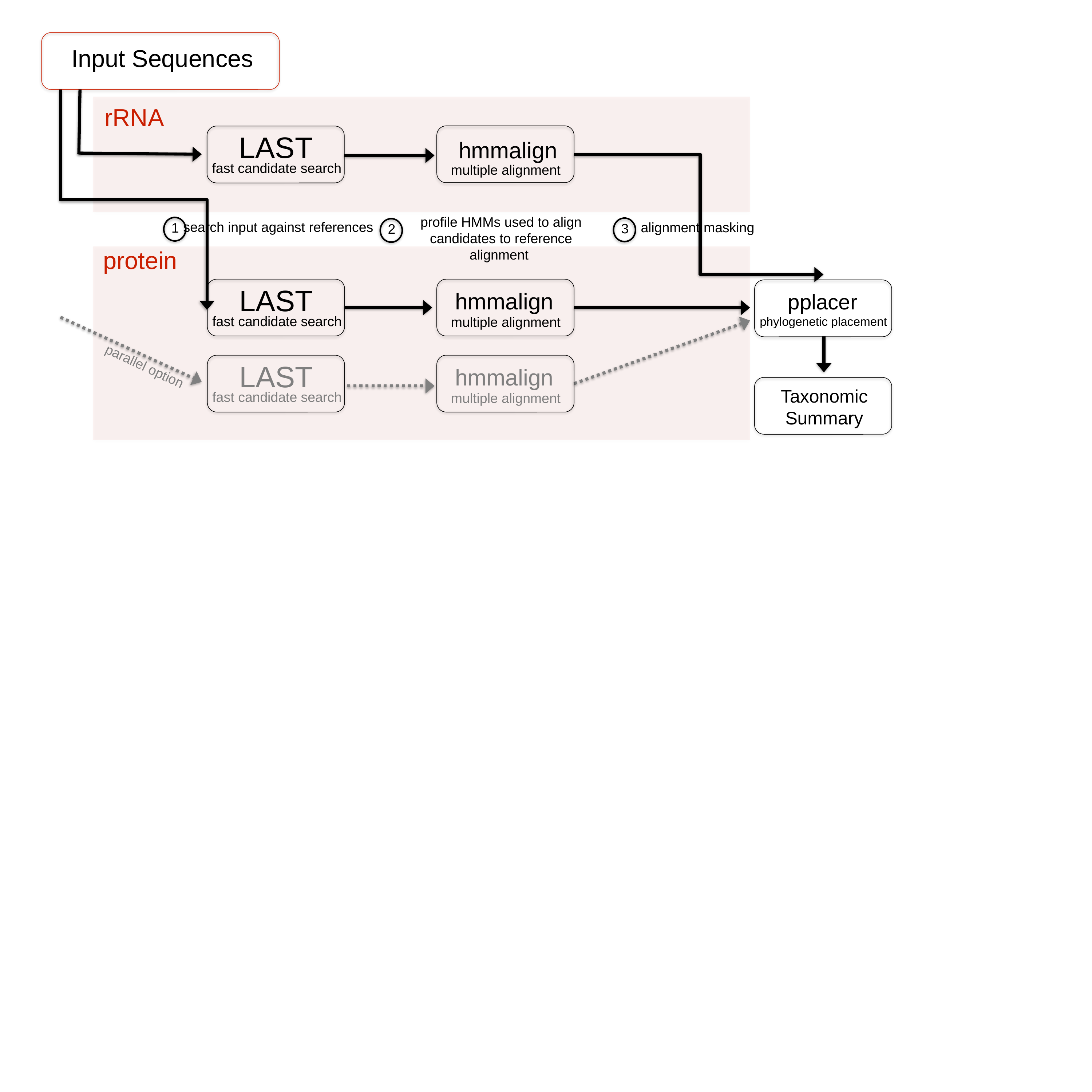

Input Sequences

rRNA

hmmalign
multiple alignment

LAST
fast candidate search
profile HMMs used to align candidates to reference alignment
search input against references

alignment masking
1

3

2

protein

LAST
fast candidate search

hmmalign
multiple alignment

pplacer
phylogenetic placement

LAST
fast candidate search

hmmalign
multiple alignment
parallel option

Taxonomic Summary